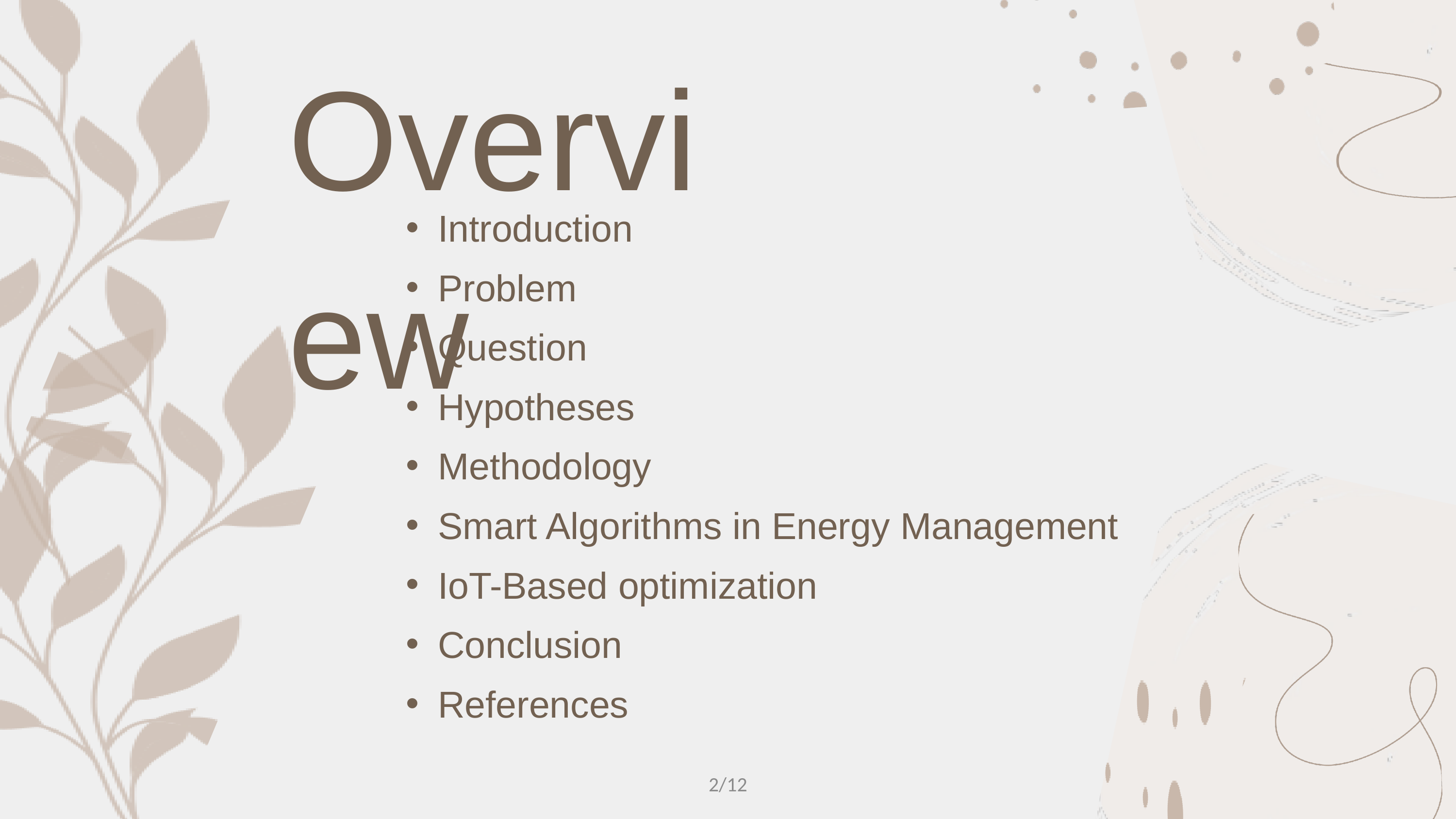

Overview
Introduction
Problem
Question
Hypotheses
Methodology
Smart Algorithms in Energy Management
IoT-Based optimization
Conclusion
References

2/12